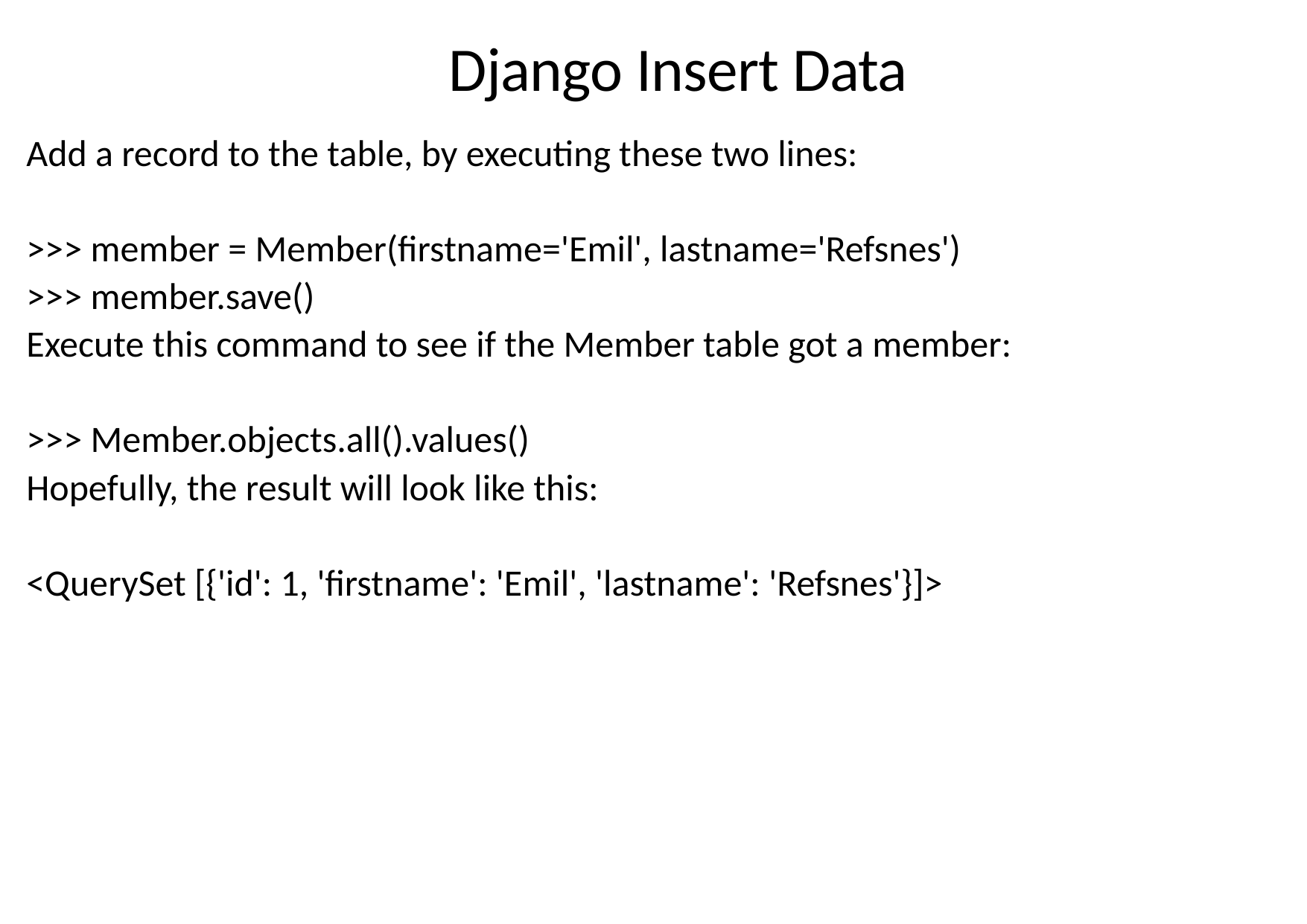

# Django Insert Data
Add a record to the table, by executing these two lines:

>>> member = Member(firstname='Emil', lastname='Refsnes')
>>> member.save()
Execute this command to see if the Member table got a member:

>>> Member.objects.all().values()
Hopefully, the result will look like this:

<QuerySet [{'id': 1, 'firstname': 'Emil', 'lastname': 'Refsnes'}]>